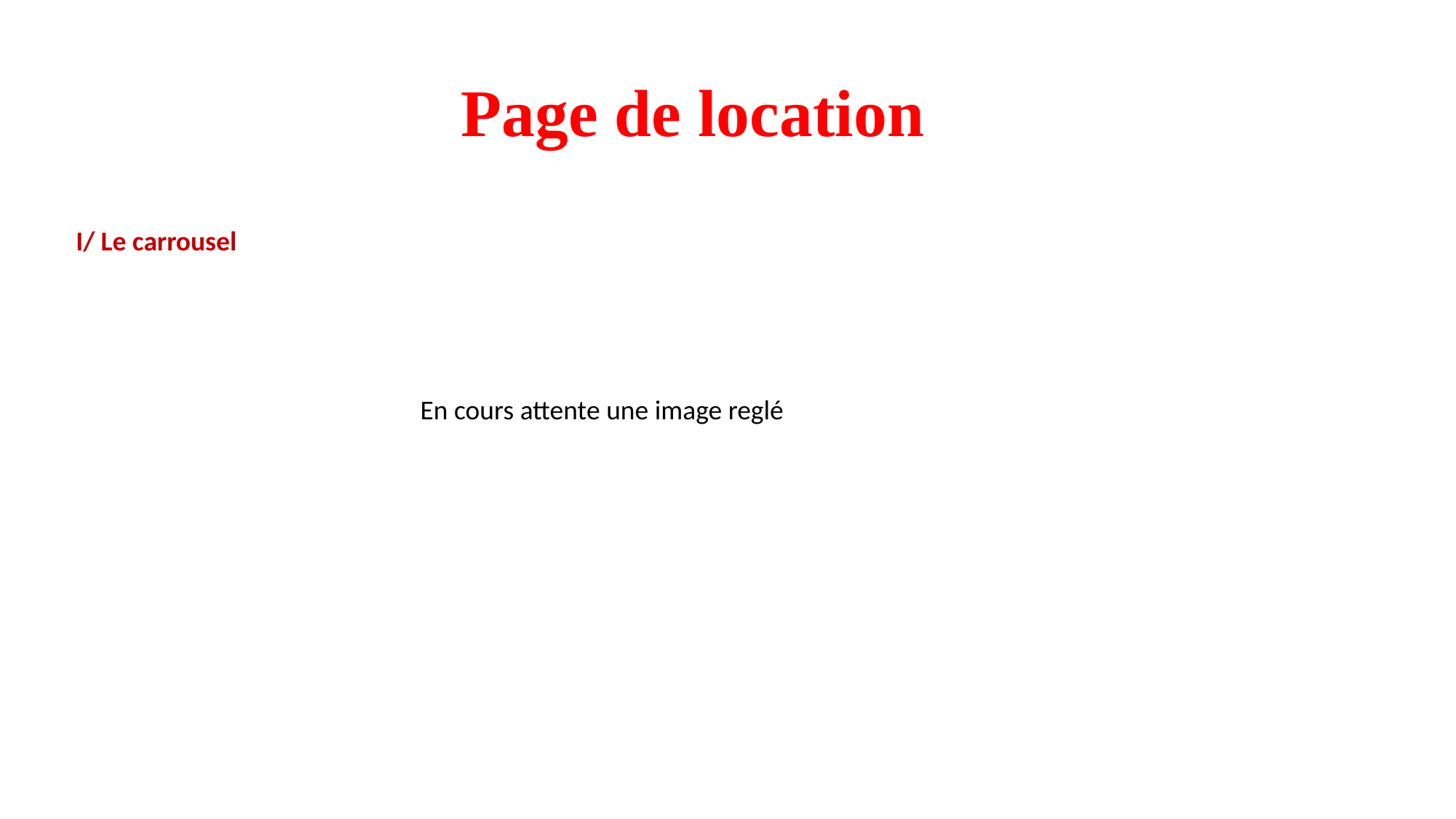

Page de location
I/ Le carrousel
En cours attente une image reglé